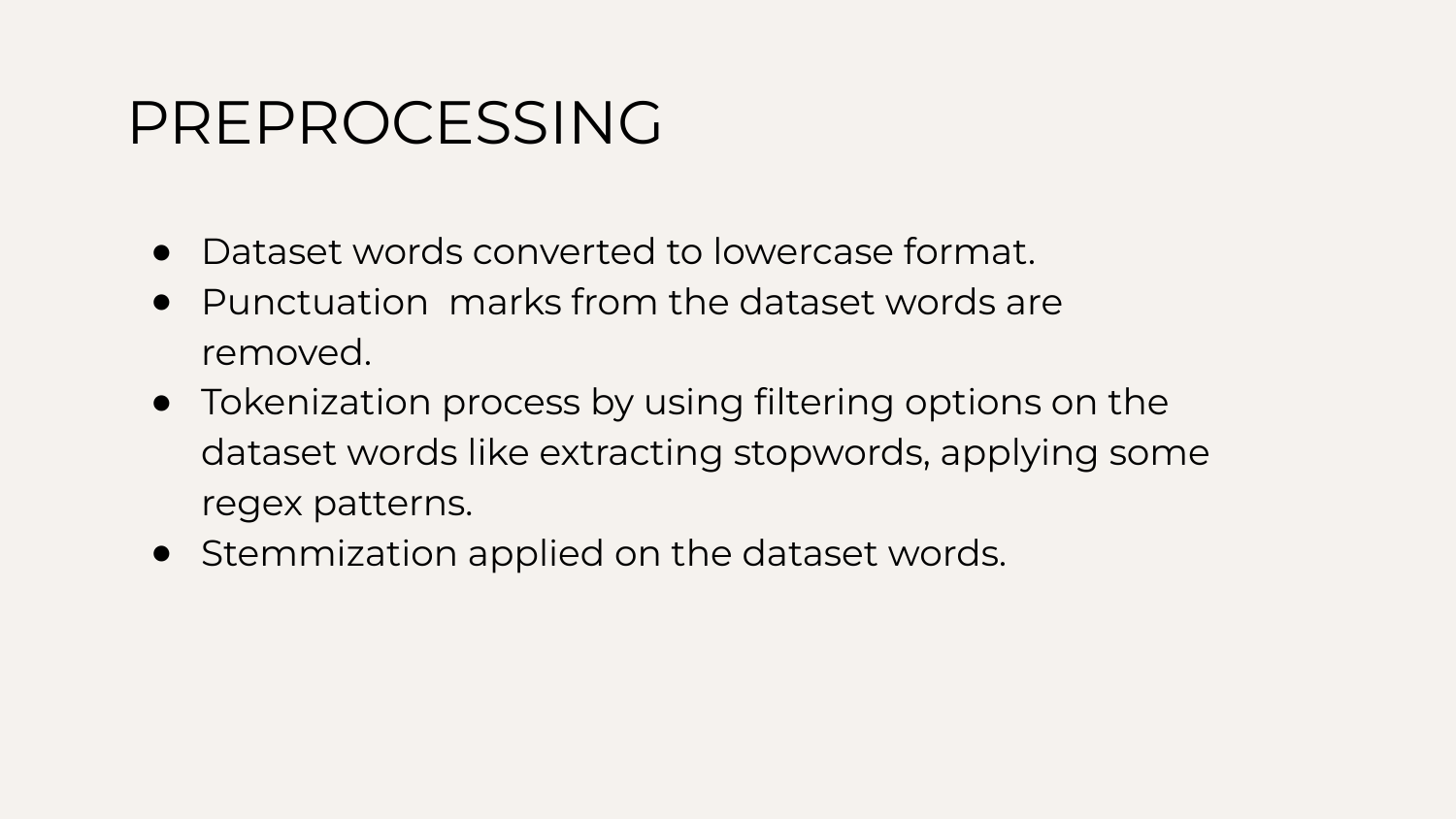

PREPROCESSING

Dataset words converted to lowercase format.
Punctuation  marks from the dataset words are removed.
Tokenization process by using filtering options on the dataset words like extracting stopwords, applying some regex patterns.
Stemmization applied on the dataset words.